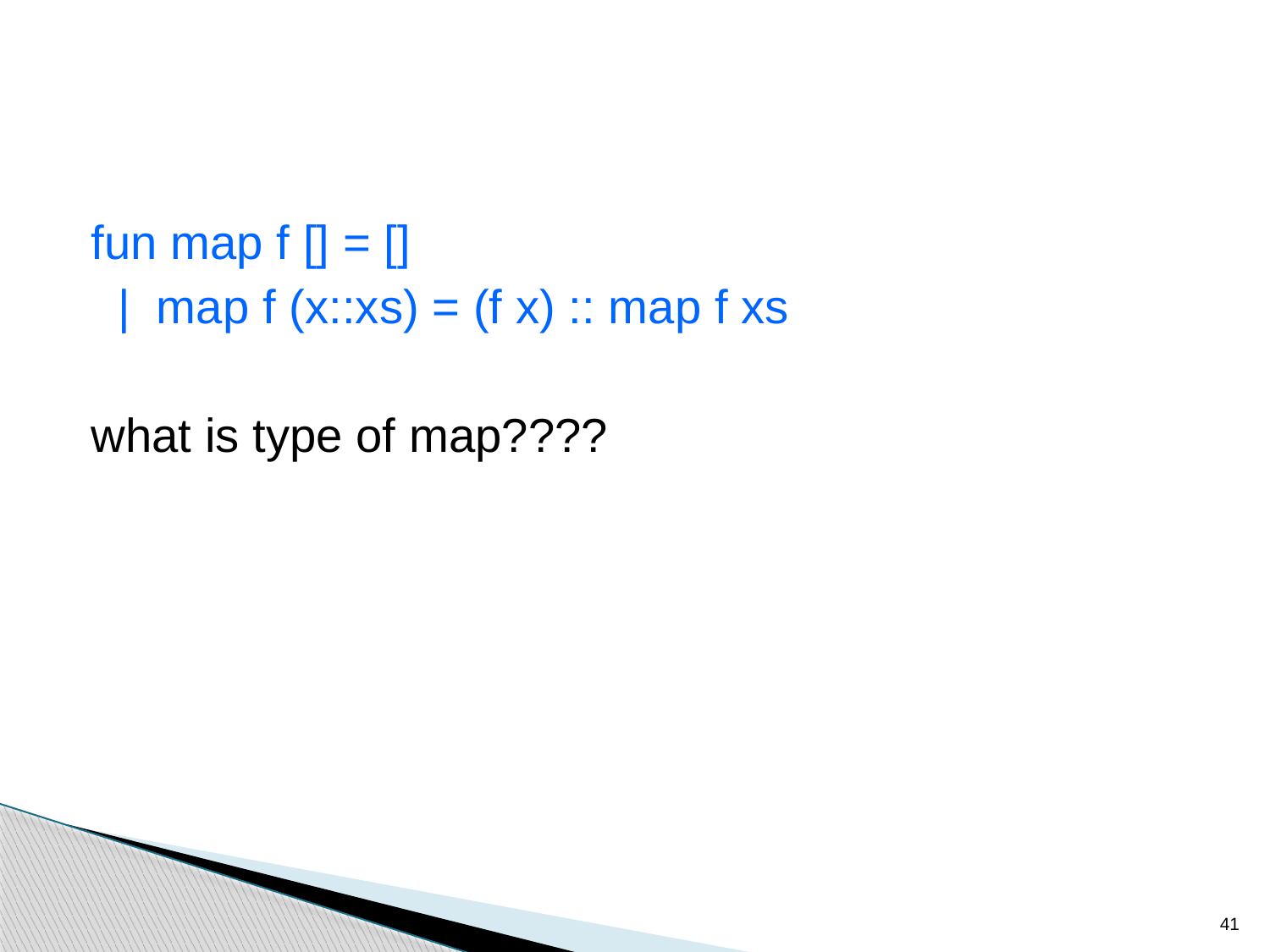

fun map f [] = []
  |  map f (x::xs) = (f x) :: map f xs

what is type of map????
41